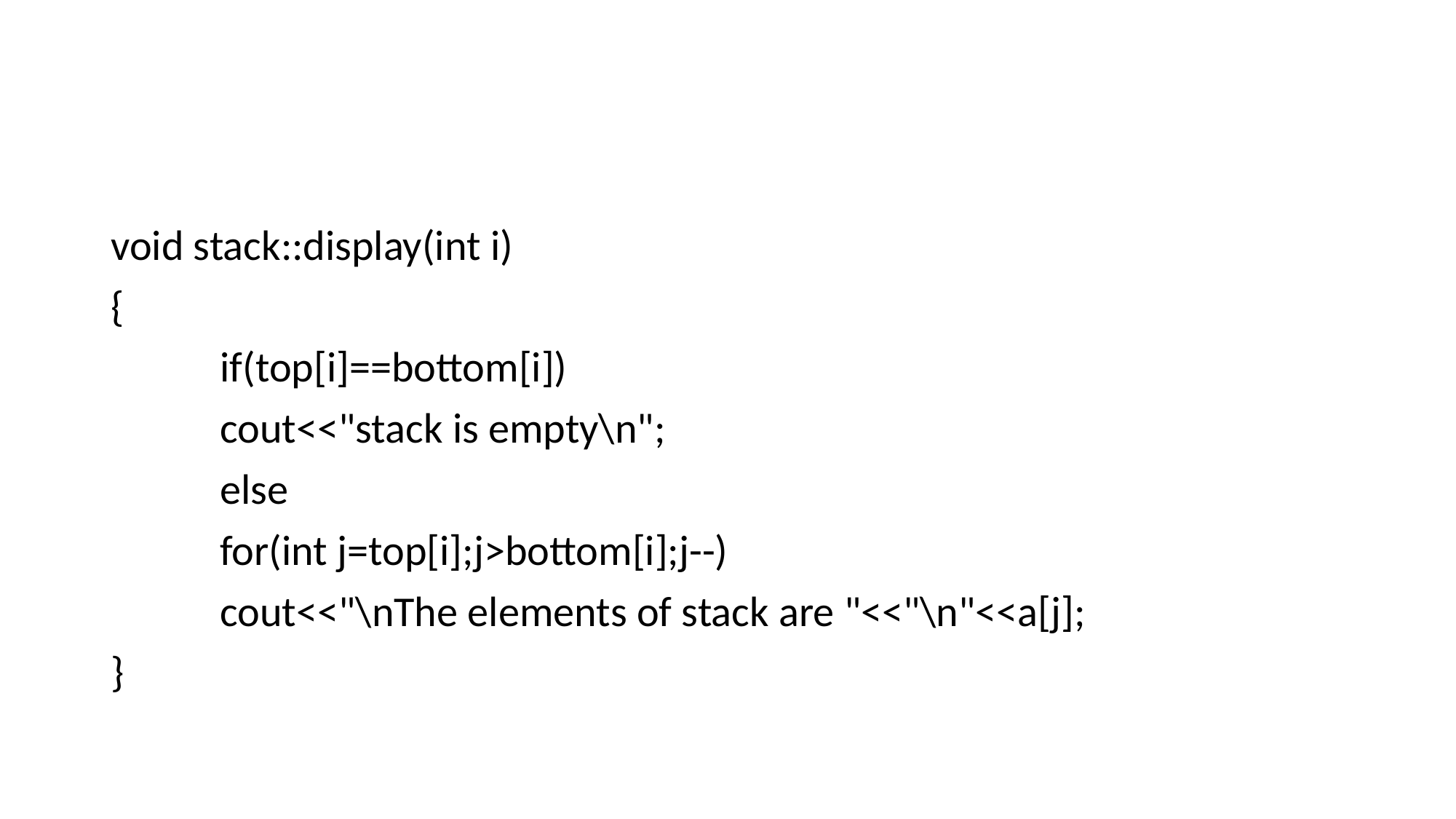

void stack::display(int i)
{
	if(top[i]==bottom[i])
       	cout<<"stack is empty\n";
    	else
   	for(int j=top[i];j>bottom[i];j--)
        	cout<<"\nThe elements of stack are "<<"\n"<<a[j];
}